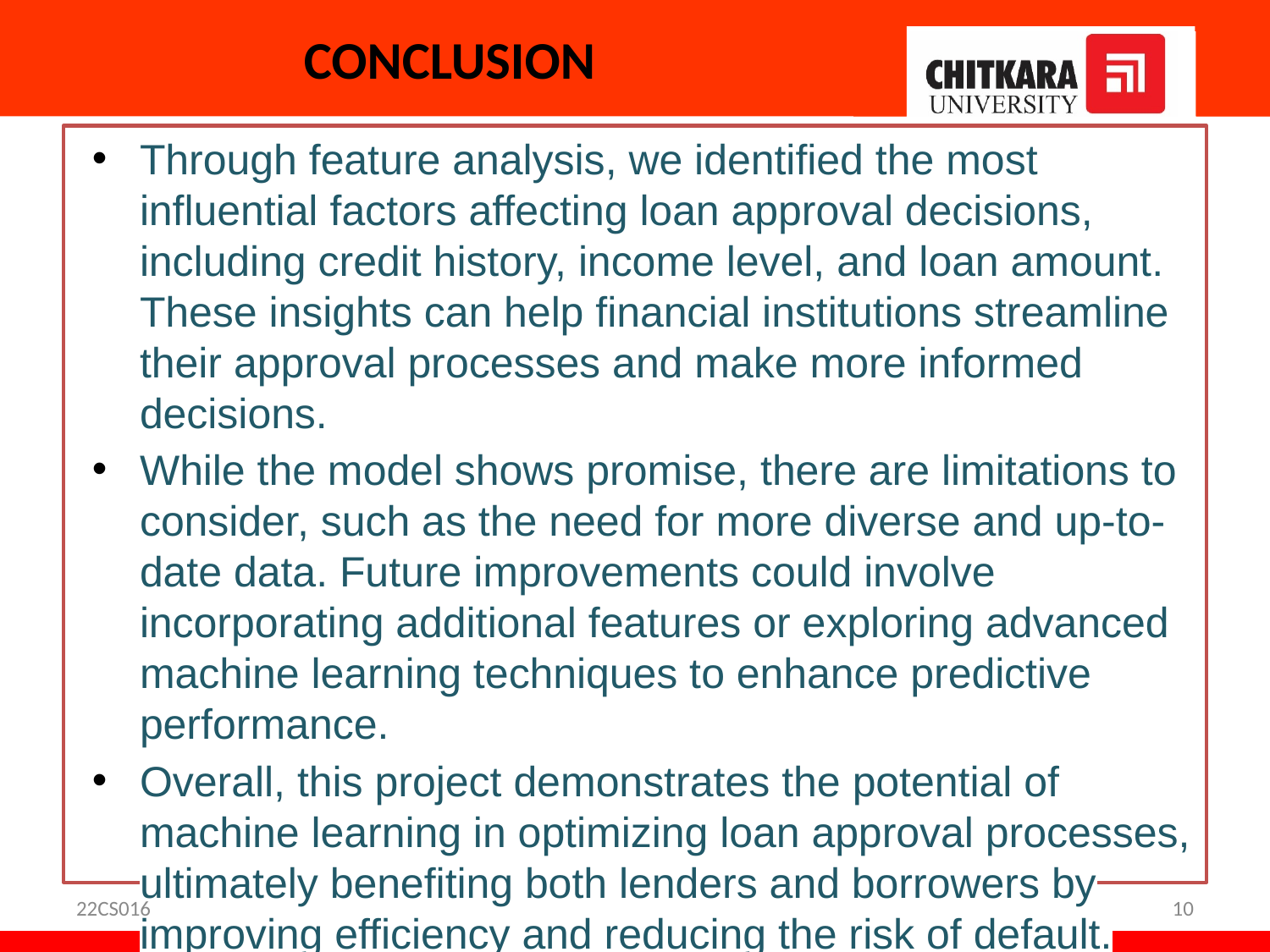

# CONCLUSION
Through feature analysis, we identified the most influential factors affecting loan approval decisions, including credit history, income level, and loan amount. These insights can help financial institutions streamline their approval processes and make more informed decisions.
While the model shows promise, there are limitations to consider, such as the need for more diverse and up-to-date data. Future improvements could involve incorporating additional features or exploring advanced machine learning techniques to enhance predictive performance.
Overall, this project demonstrates the potential of machine learning in optimizing loan approval processes, ultimately benefiting both lenders and borrowers by improving efficiency and reducing the risk of default.

22CS016
10